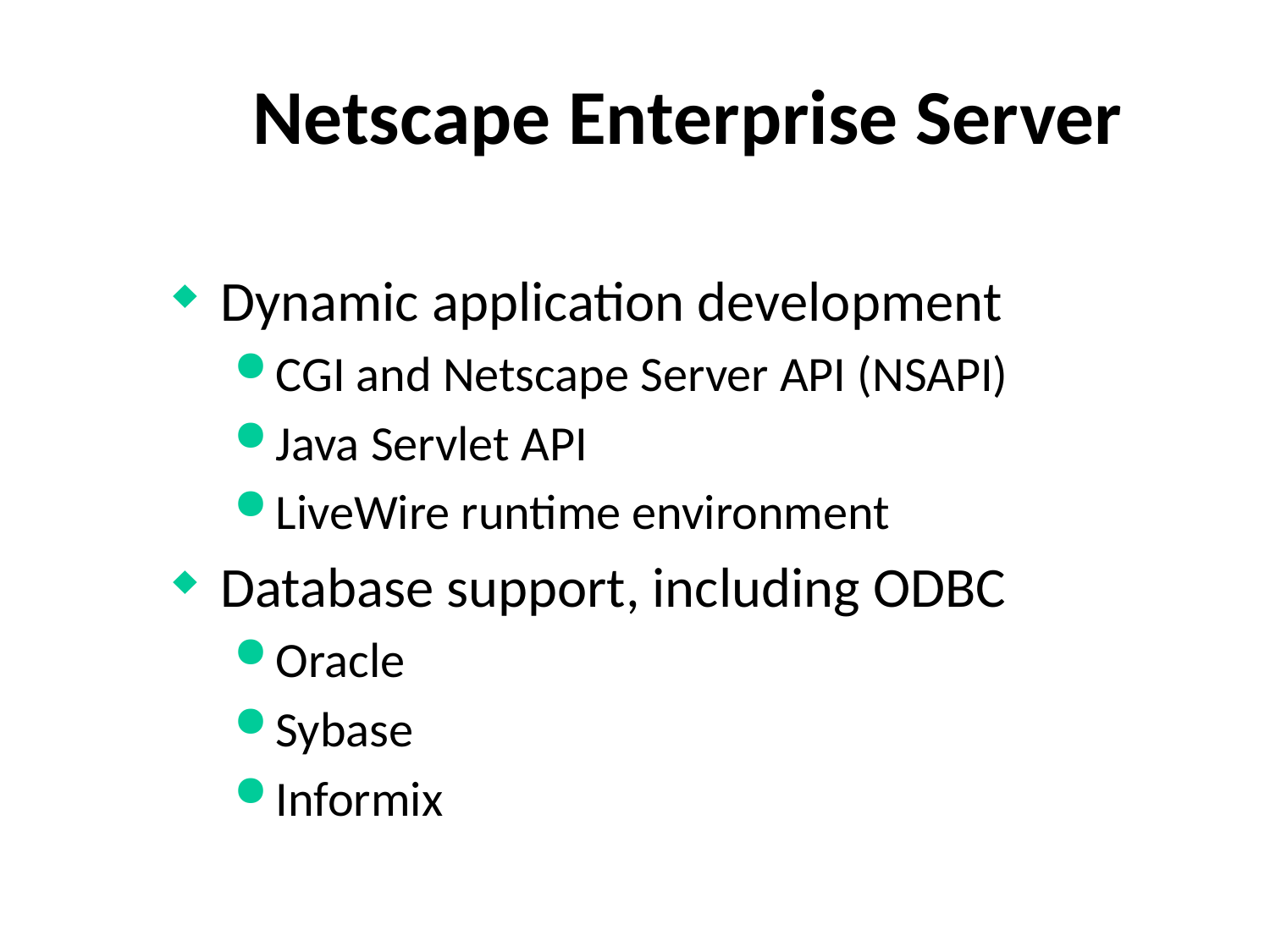

# Netscape Enterprise Server
Dynamic application development
CGI and Netscape Server API (NSAPI)
Java Servlet API
LiveWire runtime environment
Database support, including ODBC
Oracle
Sybase
Informix